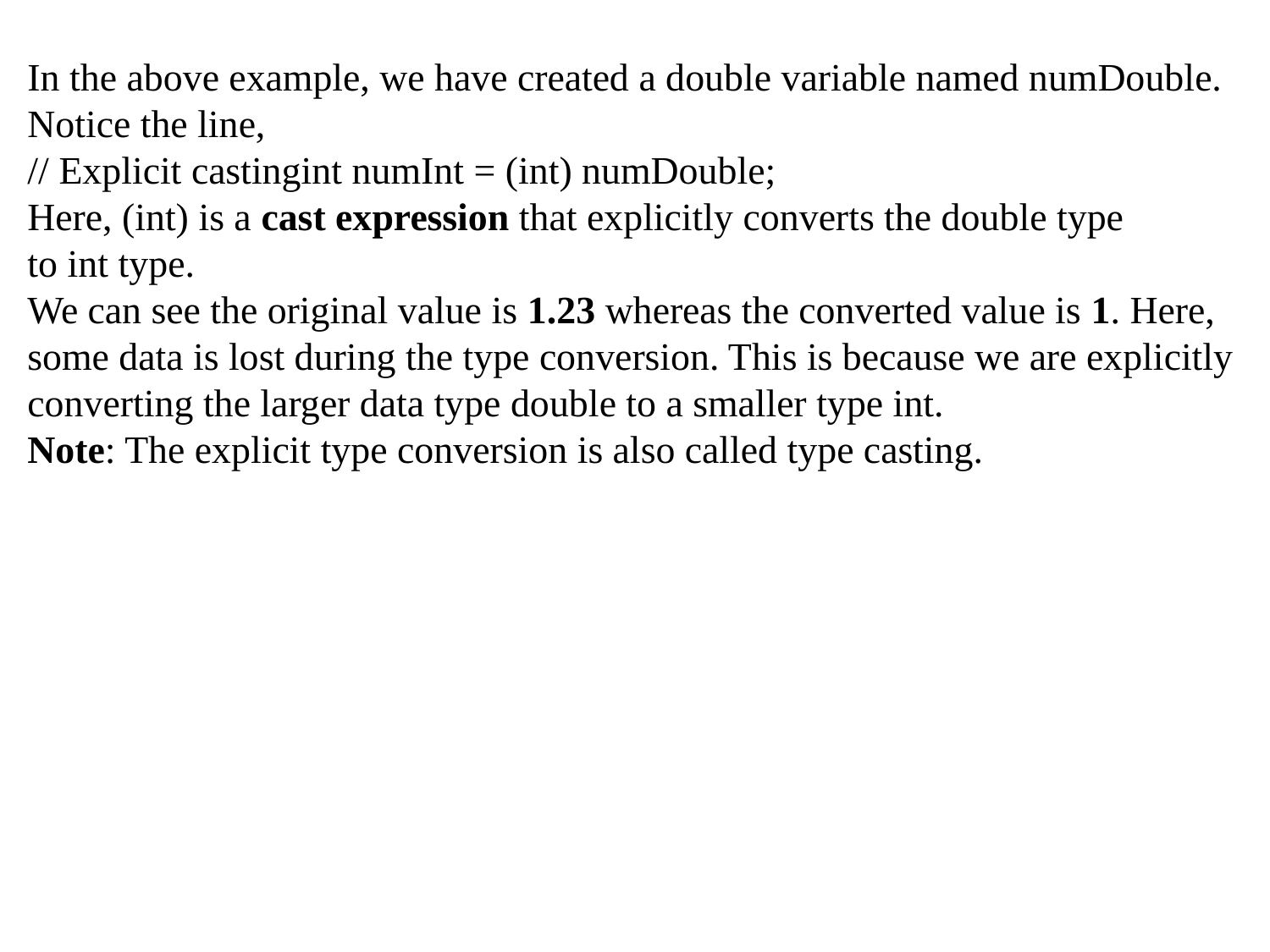

In the above example, we have created a double variable named numDouble. Notice the line,
// Explicit castingint numInt = (int) numDouble;
Here, (int) is a cast expression that explicitly converts the double type to int type.
We can see the original value is 1.23 whereas the converted value is 1. Here, some data is lost during the type conversion. This is because we are explicitly converting the larger data type double to a smaller type int.
Note: The explicit type conversion is also called type casting.